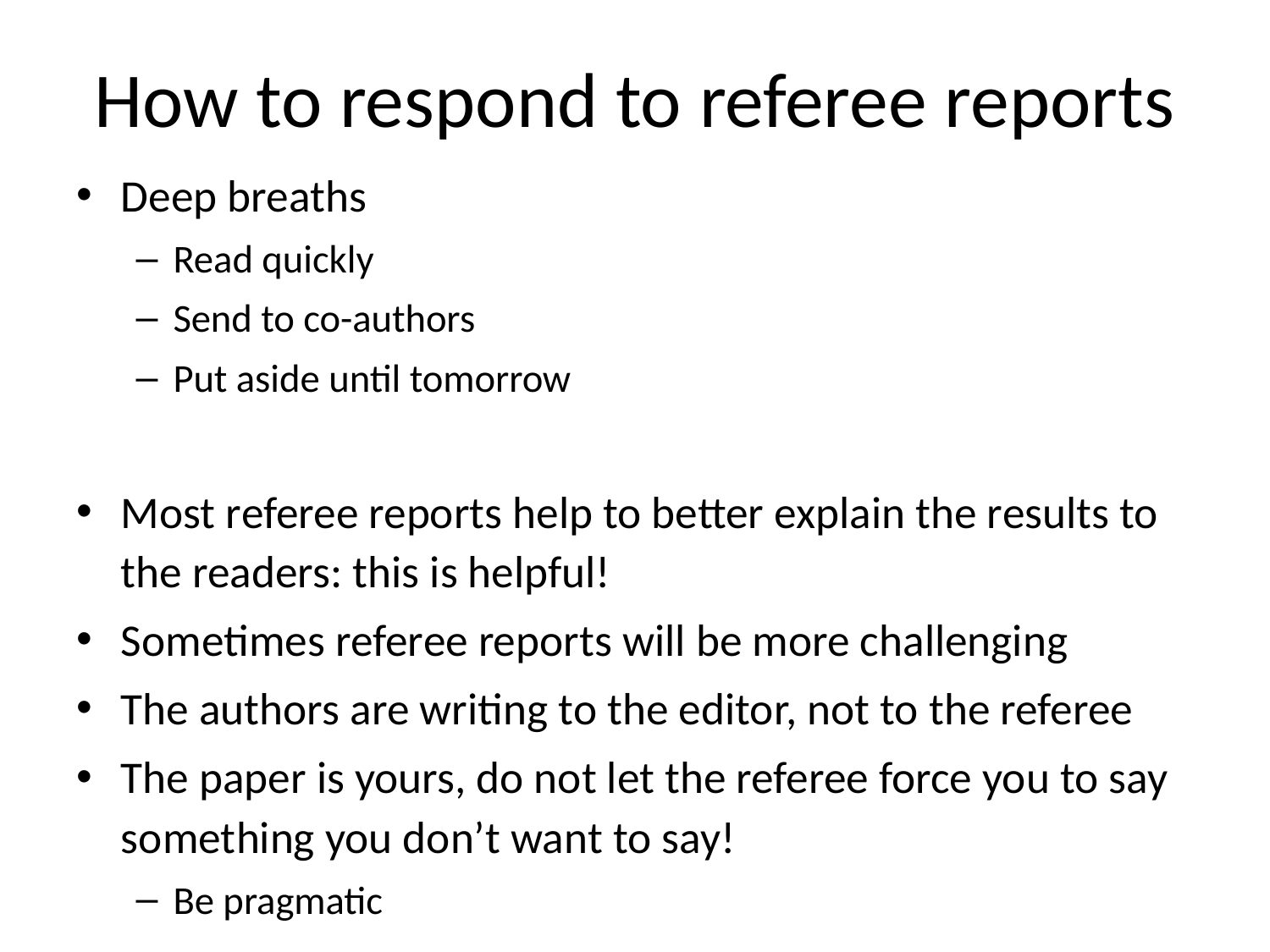

# How to respond to referee reports
Deep breaths
Read quickly
Send to co-authors
Put aside until tomorrow

Most referee reports help to better explain the results to the readers: this is helpful!
Sometimes referee reports will be more challenging
The authors are writing to the editor, not to the referee
The paper is yours, do not let the referee force you to say something you don’t want to say!
Be pragmatic